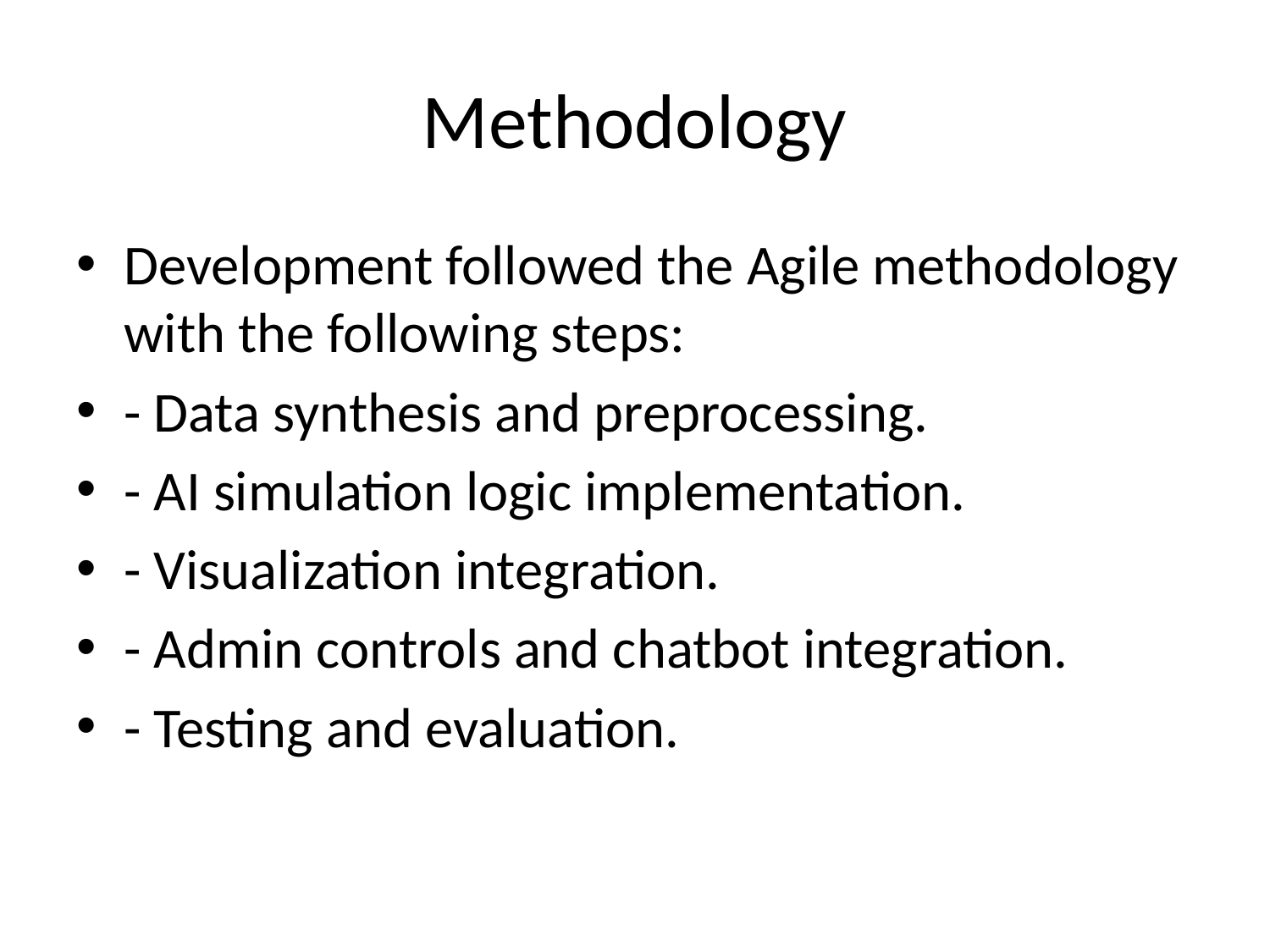

# Methodology
Development followed the Agile methodology with the following steps:
- Data synthesis and preprocessing.
- AI simulation logic implementation.
- Visualization integration.
- Admin controls and chatbot integration.
- Testing and evaluation.